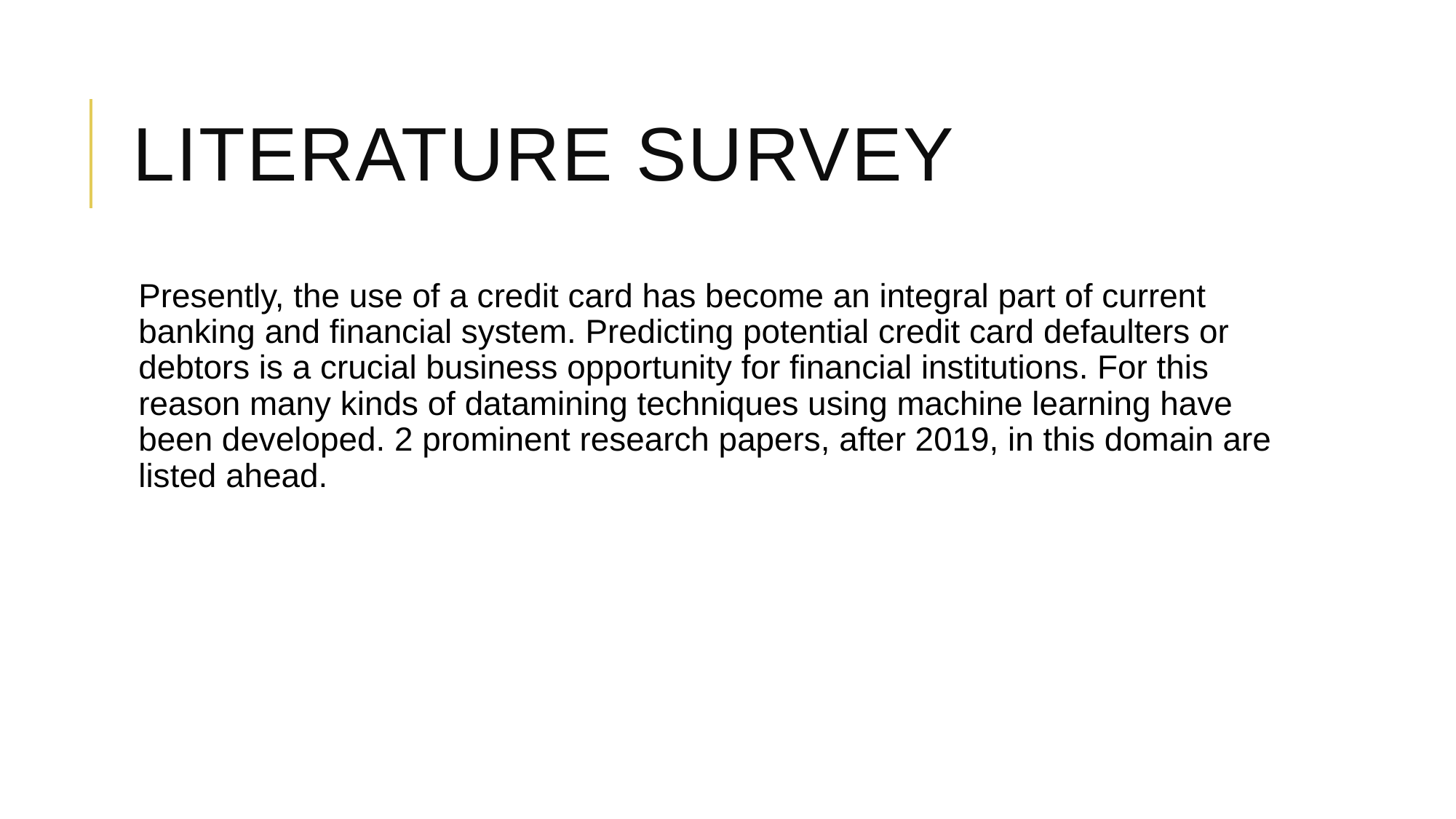

# Literature Survey
Presently, the use of a credit card has become an integral part of current banking and financial system. Predicting potential credit card defaulters or debtors is a crucial business opportunity for financial institutions. For this reason many kinds of datamining techniques using machine learning have been developed. 2 prominent research papers, after 2019, in this domain are listed ahead.